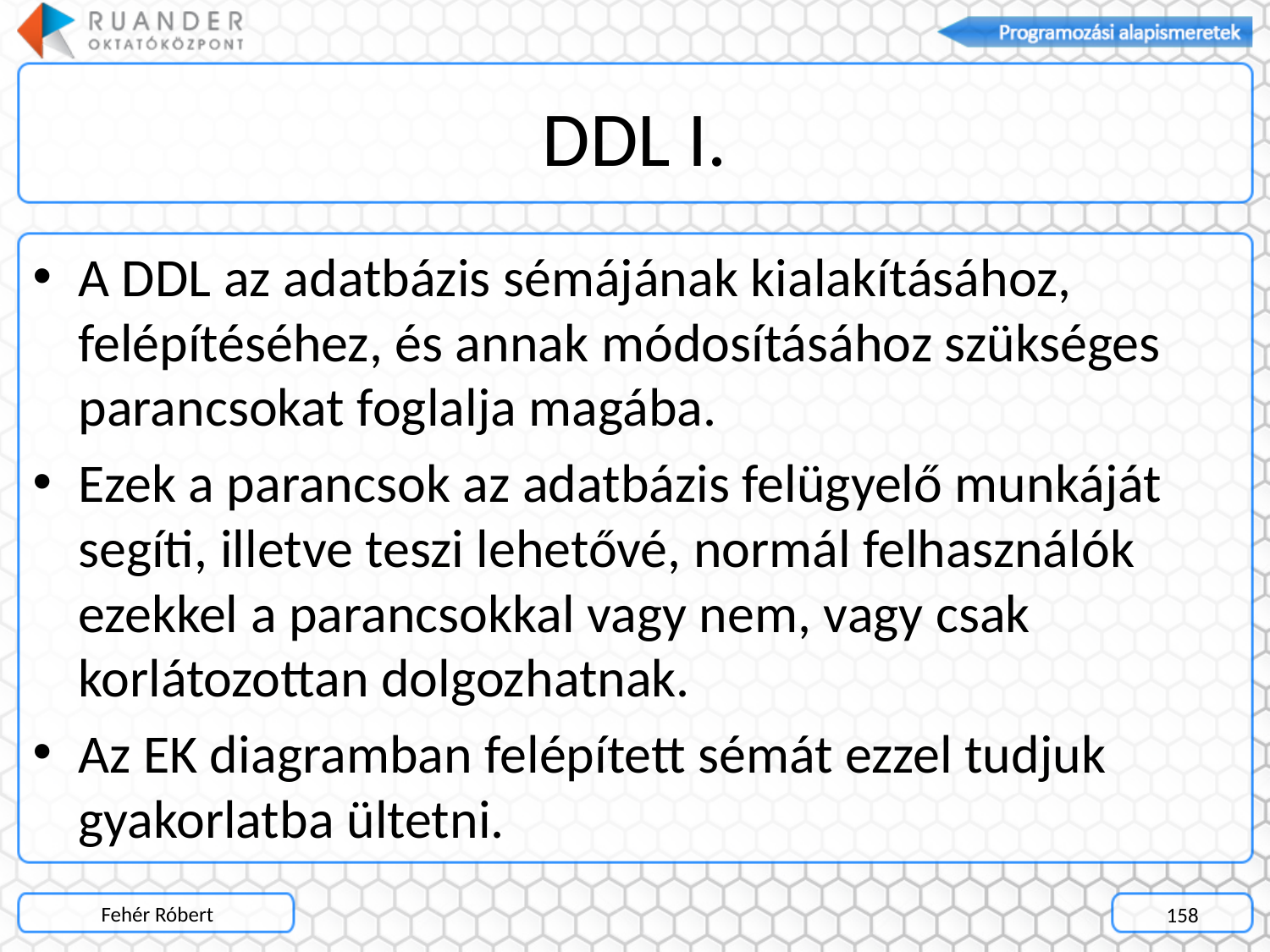

# DDL I.
A DDL az adatbázis sémájának kialakításához, felépítéséhez, és annak módosításához szükséges parancsokat foglalja magába.
Ezek a parancsok az adatbázis felügyelő munkáját segíti, illetve teszi lehetővé, normál felhasználók ezekkel a parancsokkal vagy nem, vagy csak korlátozottan dolgozhatnak.
Az EK diagramban felépített sémát ezzel tudjuk gyakorlatba ültetni.
Fehér Róbert
158